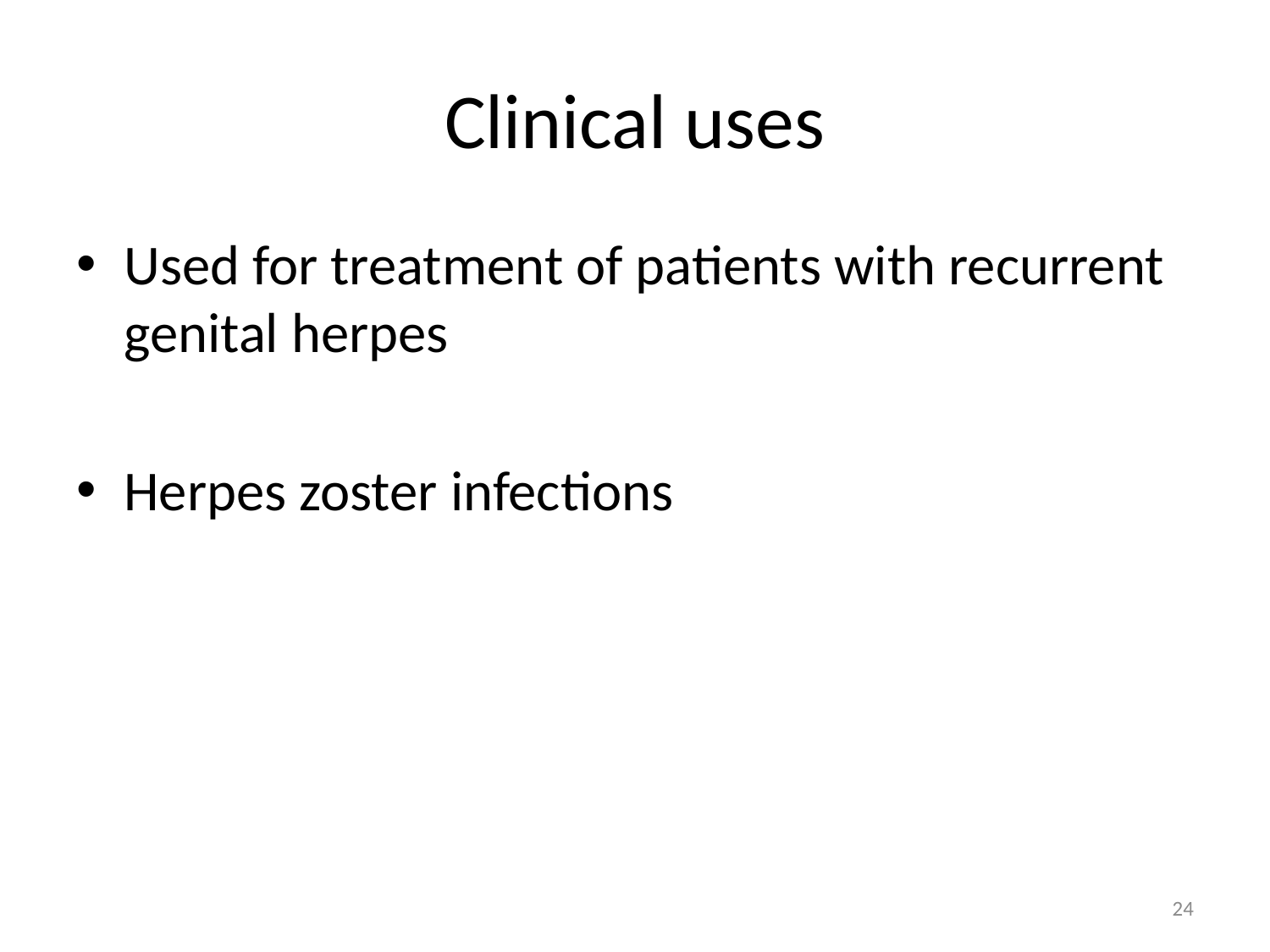

# Clinical uses
Used for treatment of patients with recurrent genital herpes

Herpes zoster infections
24